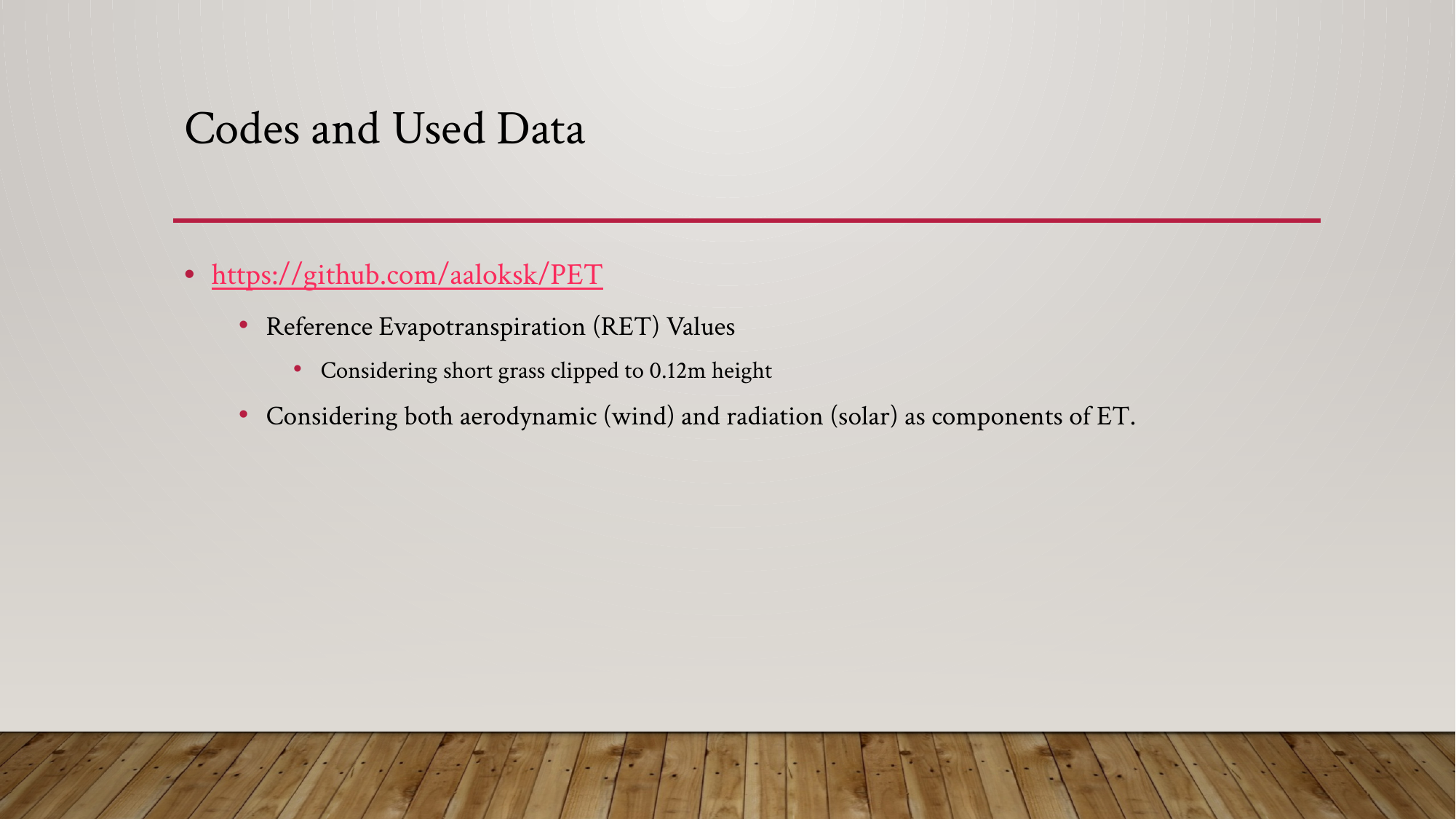

# Codes and Used Data
https://github.com/aaloksk/PET
Reference Evapotranspiration (RET) Values
Considering short grass clipped to 0.12m height
Considering both aerodynamic (wind) and radiation (solar) as components of ET.